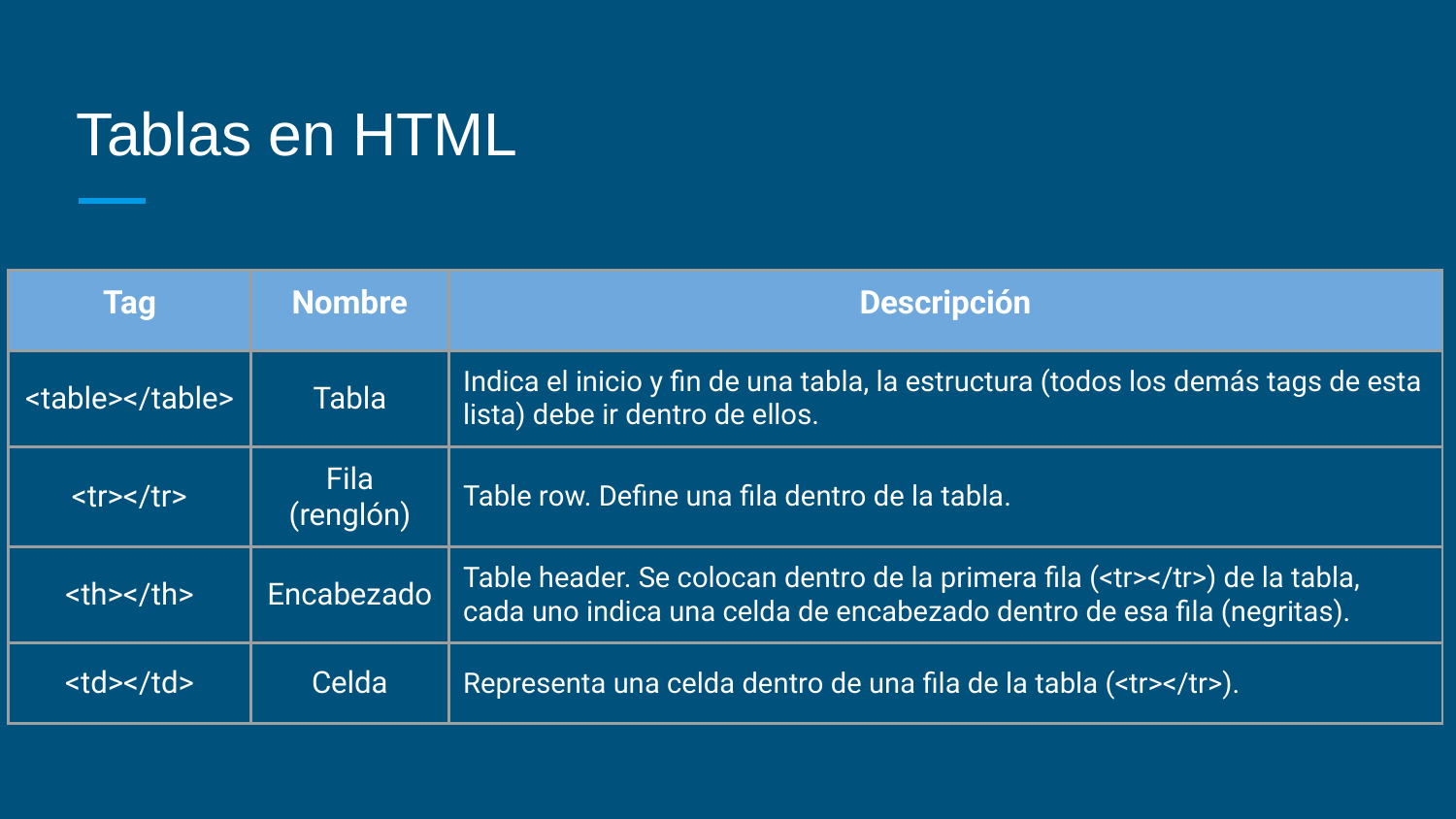

# Tablas en HTML
| Tag | Nombre | Descripción |
| --- | --- | --- |
| <table></table> | Tabla | Indica el inicio y fin de una tabla, la estructura (todos los demás tags de esta lista) debe ir dentro de ellos. |
| <tr></tr> | Fila (renglón) | Table row. Define una fila dentro de la tabla. |
| <th></th> | Encabezado | Table header. Se colocan dentro de la primera fila (<tr></tr>) de la tabla, cada uno indica una celda de encabezado dentro de esa fila (negritas). |
| <td></td> | Celda | Representa una celda dentro de una fila de la tabla (<tr></tr>). |